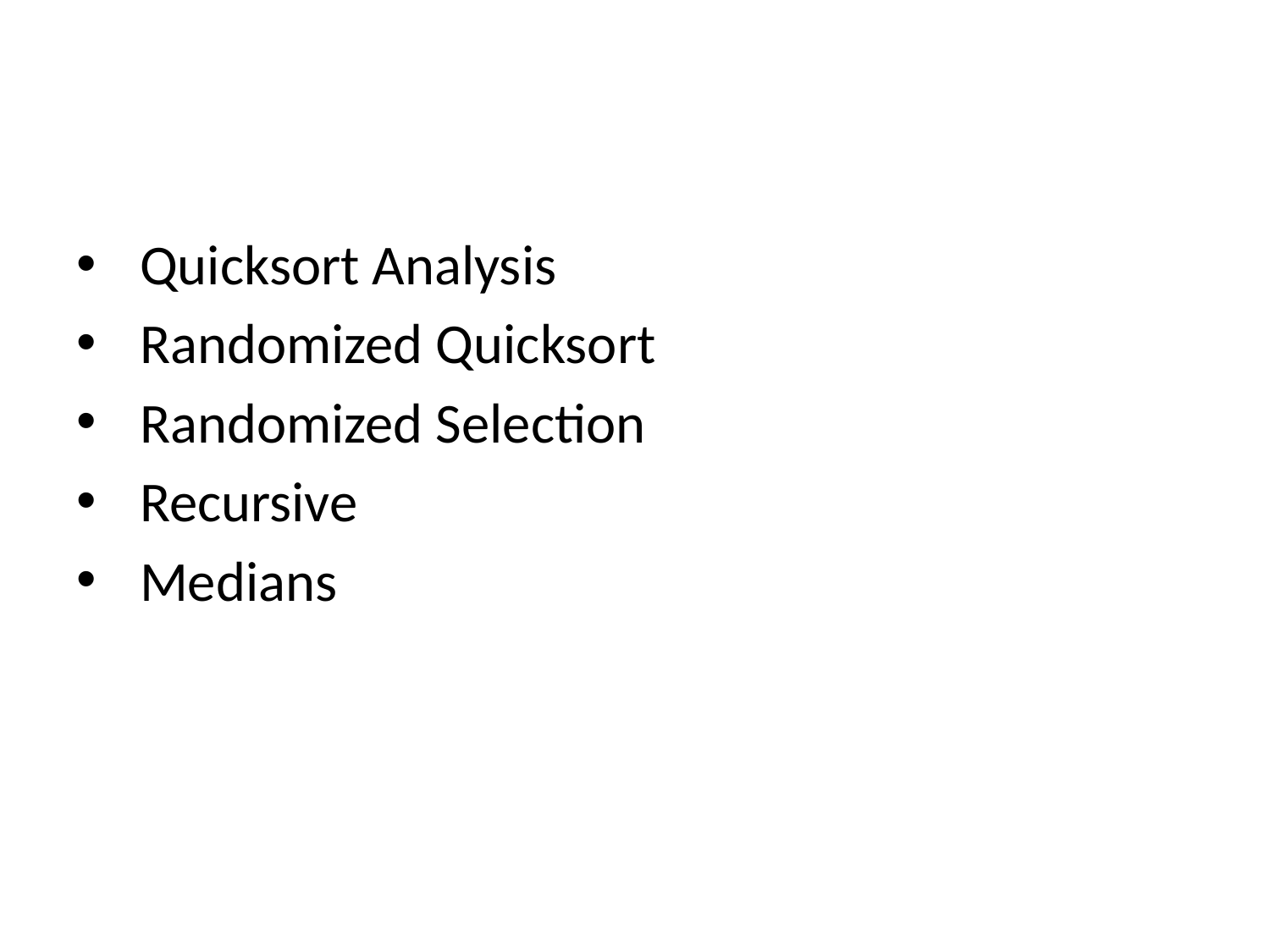

Quicksort Analysis
Randomized Quicksort
Randomized Selection
Recursive
Medians